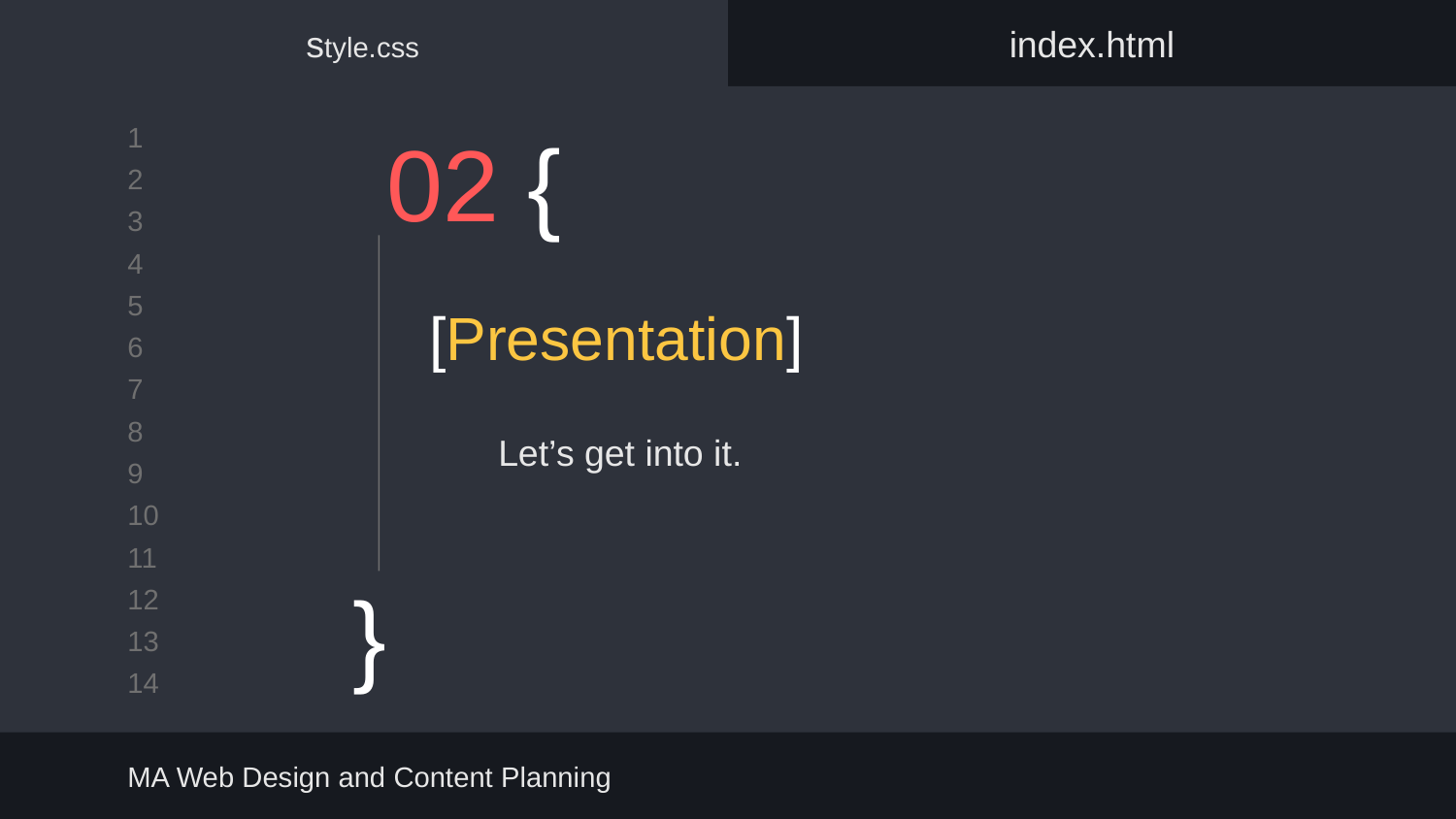

style.css
index.html
# 02 {
[Presentation]
Let’s get into it.
}
MA Web Design and Content Planning